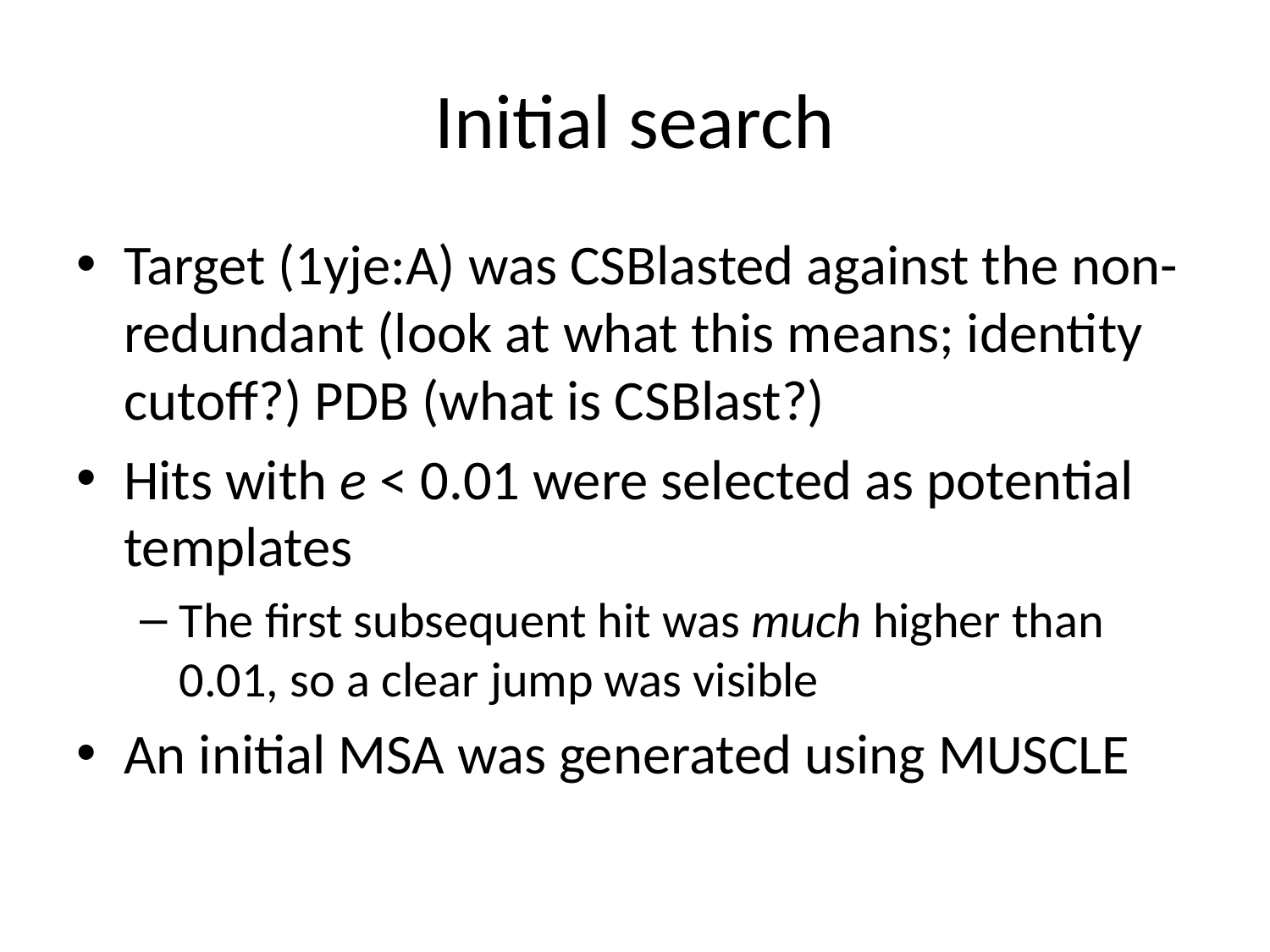

# Initial search
Target (1yje:A) was CSBlasted against the non-redundant (look at what this means; identity cutoff?) PDB (what is CSBlast?)
Hits with e < 0.01 were selected as potential templates
The first subsequent hit was much higher than 0.01, so a clear jump was visible
An initial MSA was generated using MUSCLE